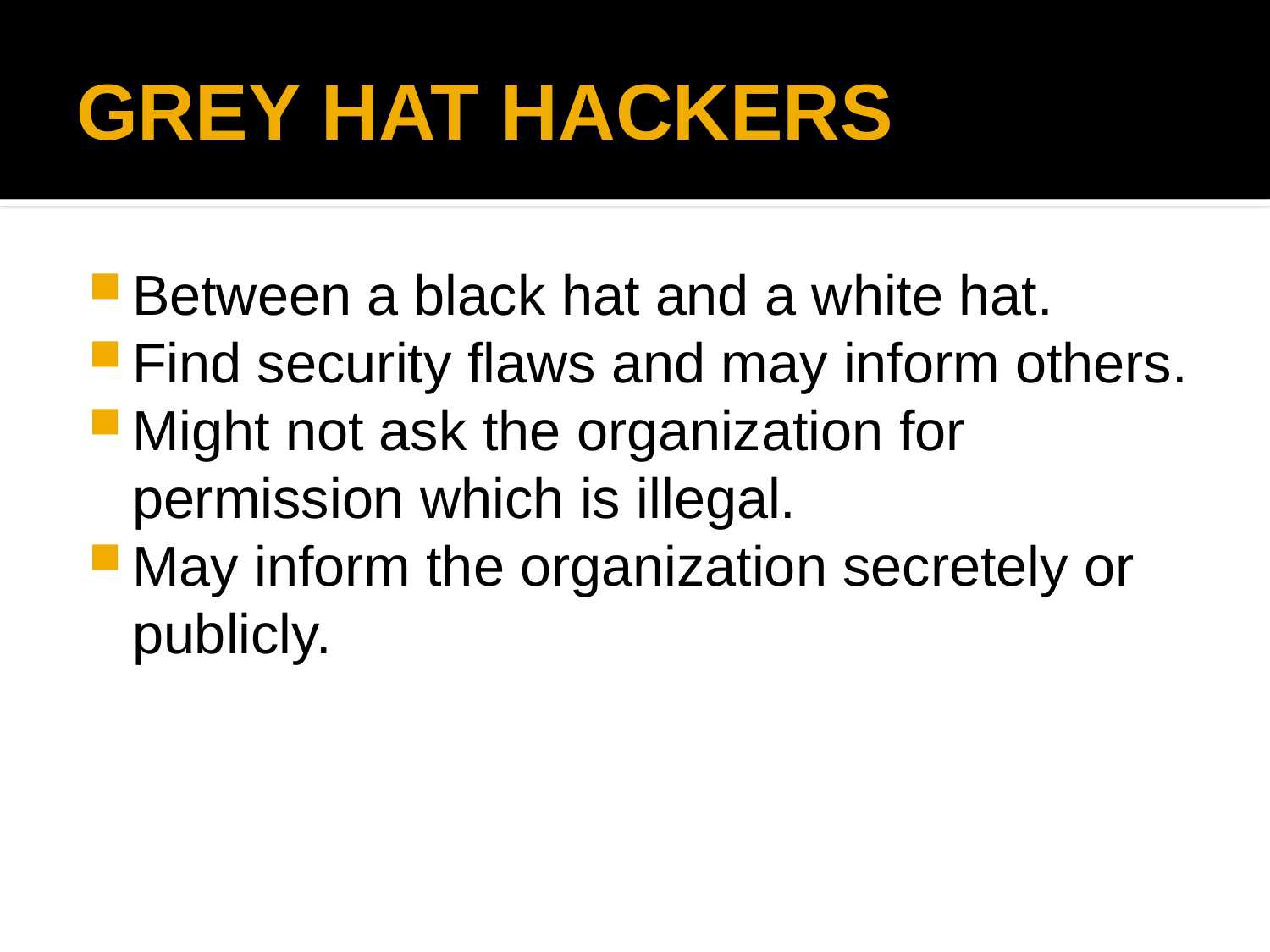

# GREY HAT HACKERS
Between a black hat and a white hat.
Find security flaws and may inform others.
Might not ask the organization for permission which is illegal.
May inform the organization secretely or publicly.